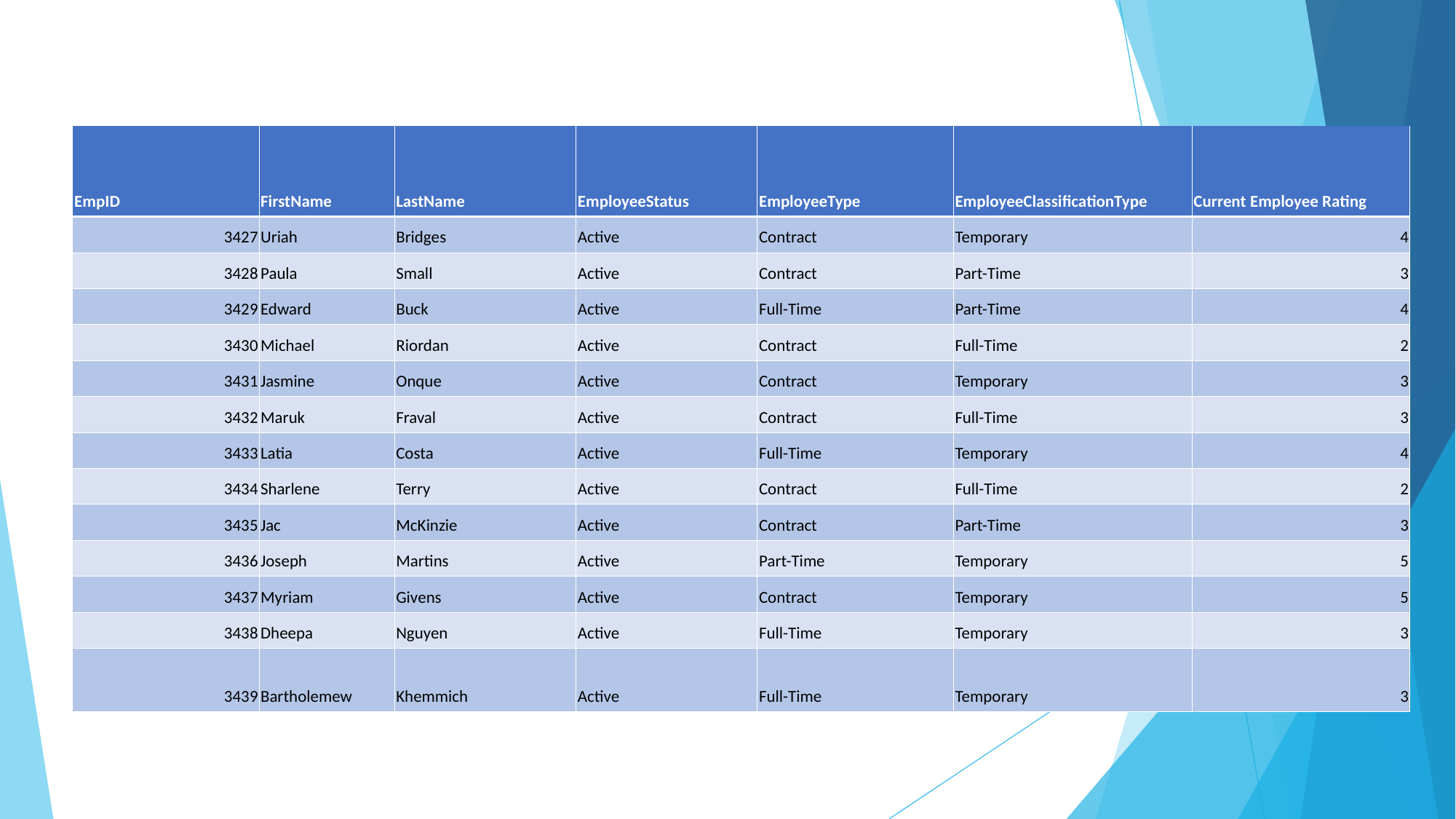

| EmpID | FirstName | LastName | EmployeeStatus | EmployeeType | EmployeeClassificationType | Current Employee Rating |
| --- | --- | --- | --- | --- | --- | --- |
| 3427 | Uriah | Bridges | Active | Contract | Temporary | 4 |
| 3428 | Paula | Small | Active | Contract | Part-Time | 3 |
| 3429 | Edward | Buck | Active | Full-Time | Part-Time | 4 |
| 3430 | Michael | Riordan | Active | Contract | Full-Time | 2 |
| 3431 | Jasmine | Onque | Active | Contract | Temporary | 3 |
| 3432 | Maruk | Fraval | Active | Contract | Full-Time | 3 |
| 3433 | Latia | Costa | Active | Full-Time | Temporary | 4 |
| 3434 | Sharlene | Terry | Active | Contract | Full-Time | 2 |
| 3435 | Jac | McKinzie | Active | Contract | Part-Time | 3 |
| 3436 | Joseph | Martins | Active | Part-Time | Temporary | 5 |
| 3437 | Myriam | Givens | Active | Contract | Temporary | 5 |
| 3438 | Dheepa | Nguyen | Active | Full-Time | Temporary | 3 |
| 3439 | Bartholemew | Khemmich | Active | Full-Time | Temporary | 3 |